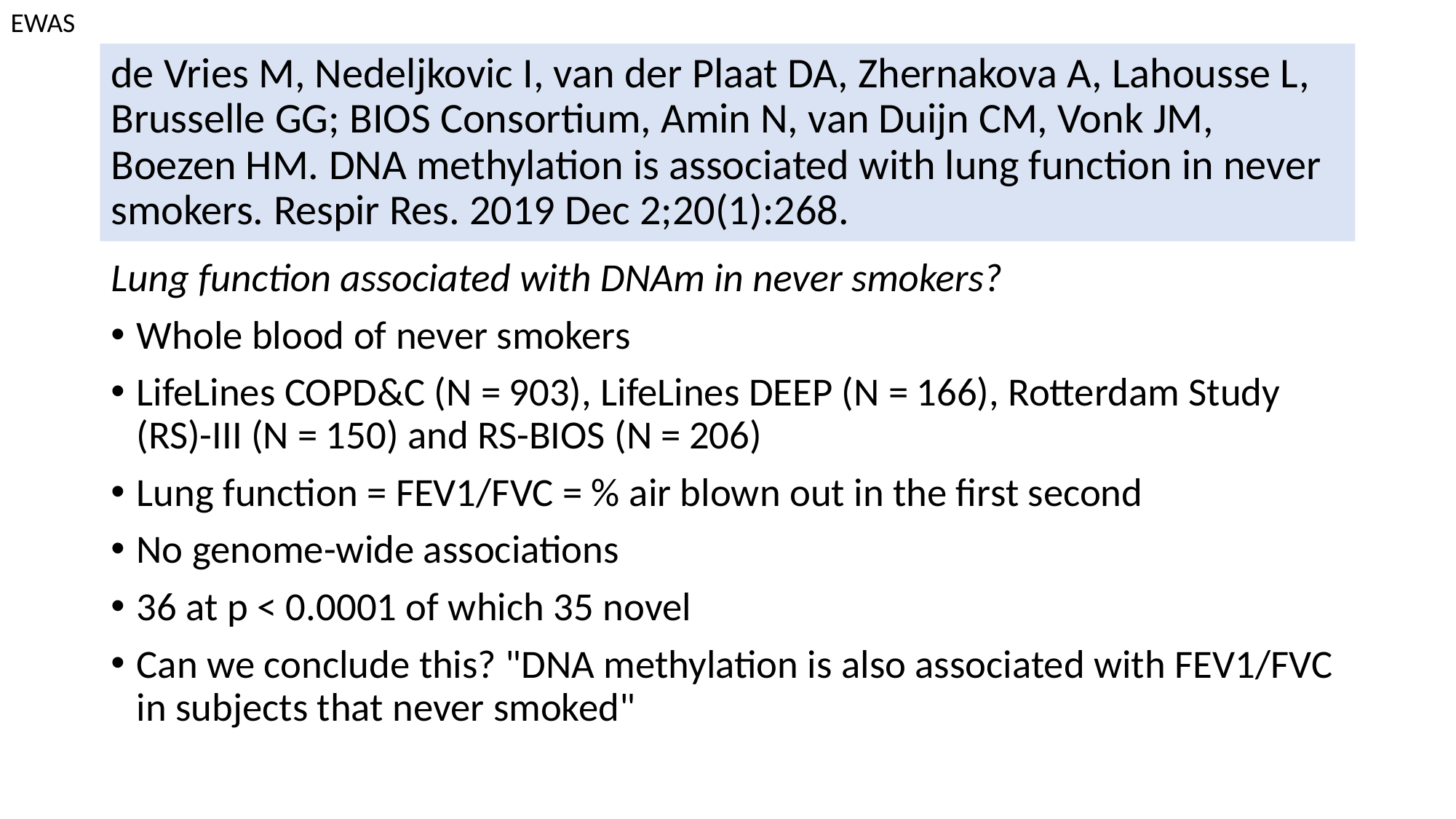

EWAS
# de Vries M, Nedeljkovic I, van der Plaat DA, Zhernakova A, Lahousse L, Brusselle GG; BIOS Consortium, Amin N, van Duijn CM, Vonk JM, Boezen HM. DNA methylation is associated with lung function in never smokers. Respir Res. 2019 Dec 2;20(1):268.
Lung function associated with DNAm in never smokers?
Whole blood of never smokers
LifeLines COPD&C (N = 903), LifeLines DEEP (N = 166), Rotterdam Study (RS)-III (N = 150) and RS-BIOS (N = 206)
Lung function = FEV1/FVC = % air blown out in the first second
No genome-wide associations
36 at p < 0.0001 of which 35 novel
Can we conclude this? "DNA methylation is also associated with FEV1/FVC in subjects that never smoked"